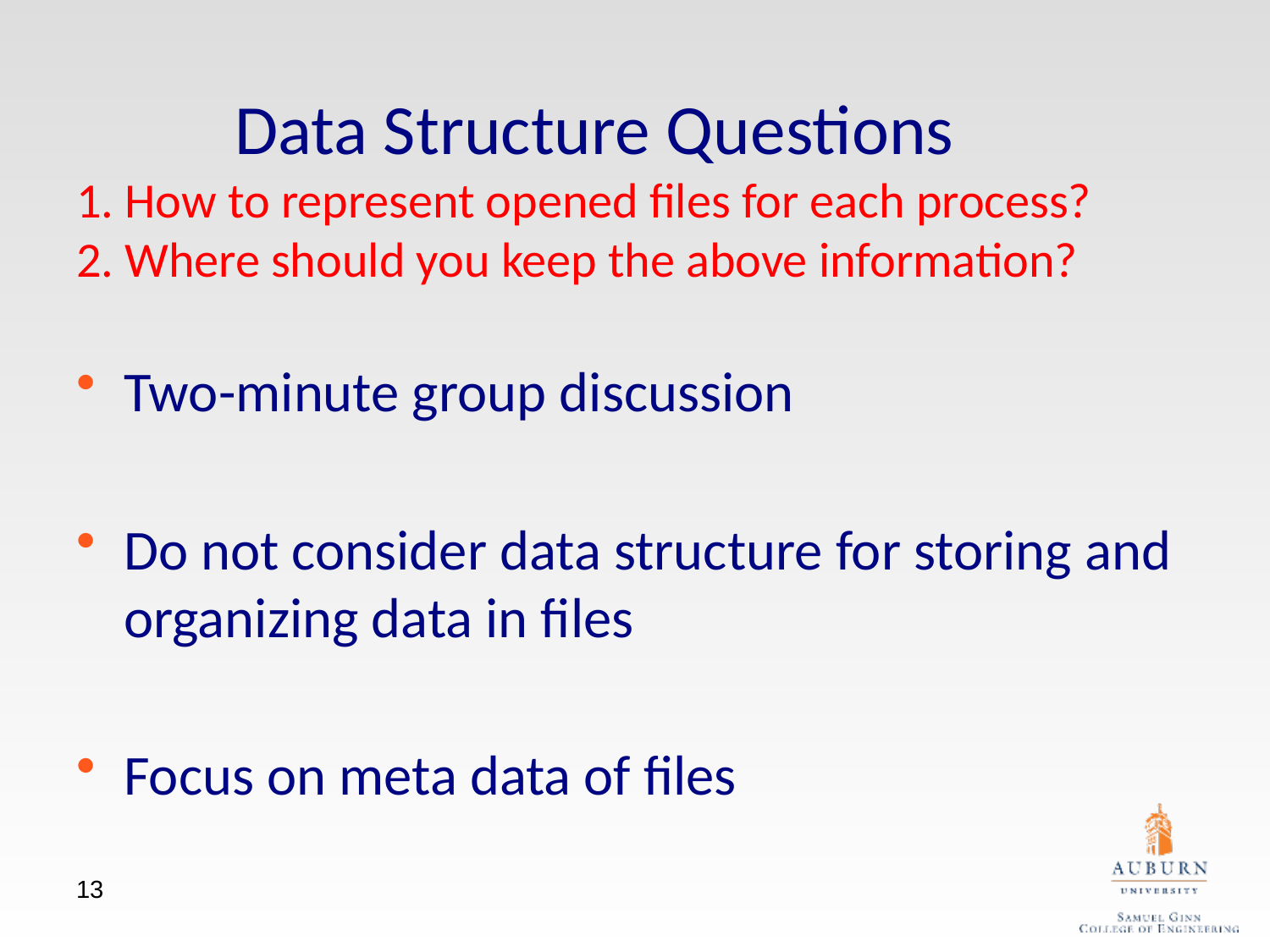

Data Structure Questions
1. How to represent opened files for each process?
2. Where should you keep the above information?
Two-minute group discussion

Do not consider data structure for storing and organizing data in files

Focus on meta data of files
13